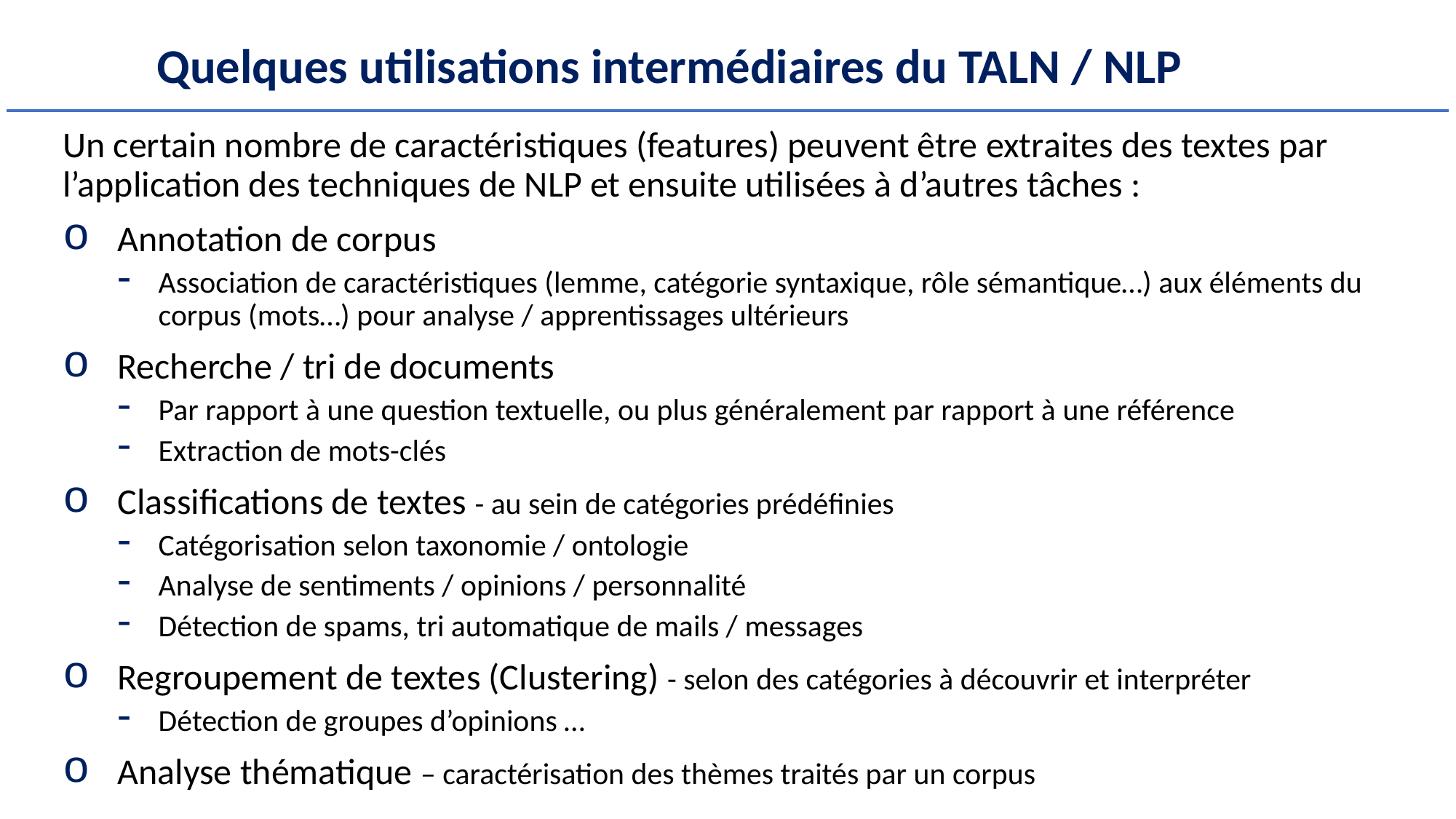

# Quelques utilisations intermédiaires du TALN / NLP
Un certain nombre de caractéristiques (features) peuvent être extraites des textes par l’application des techniques de NLP et ensuite utilisées à d’autres tâches :
Annotation de corpus
Association de caractéristiques (lemme, catégorie syntaxique, rôle sémantique…) aux éléments du corpus (mots…) pour analyse / apprentissages ultérieurs
Recherche / tri de documents
Par rapport à une question textuelle, ou plus généralement par rapport à une référence
Extraction de mots-clés
Classifications de textes - au sein de catégories prédéfinies
Catégorisation selon taxonomie / ontologie
Analyse de sentiments / opinions / personnalité
Détection de spams, tri automatique de mails / messages
Regroupement de textes (Clustering) - selon des catégories à découvrir et interpréter
Détection de groupes d’opinions …
Analyse thématique – caractérisation des thèmes traités par un corpus